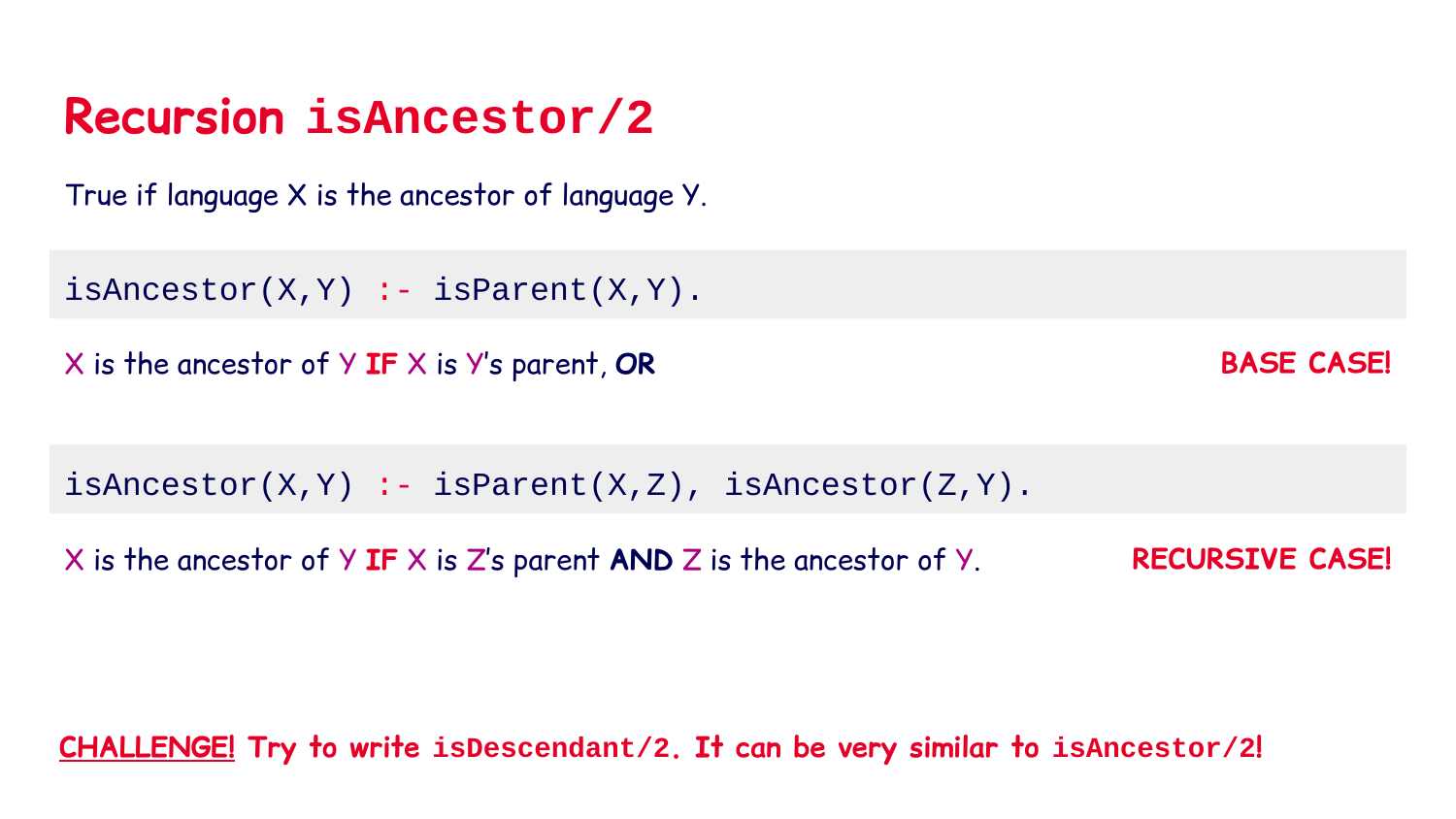

# Recursion isAncestor/2
True if language X is the ancestor of language Y.
isAncestor(X,Y) :- isParent(X,Y).
X is the ancestor of Y IF X is Y’s parent, OR
BASE CASE!
isAncestor(X,Y) :- isParent(X,Z), isAncestor(Z,Y).
RECURSIVE CASE!
X is the ancestor of Y IF X is Z’s parent AND Z is the ancestor of Y.
CHALLENGE! Try to write isDescendant/2. It can be very similar to isAncestor/2!